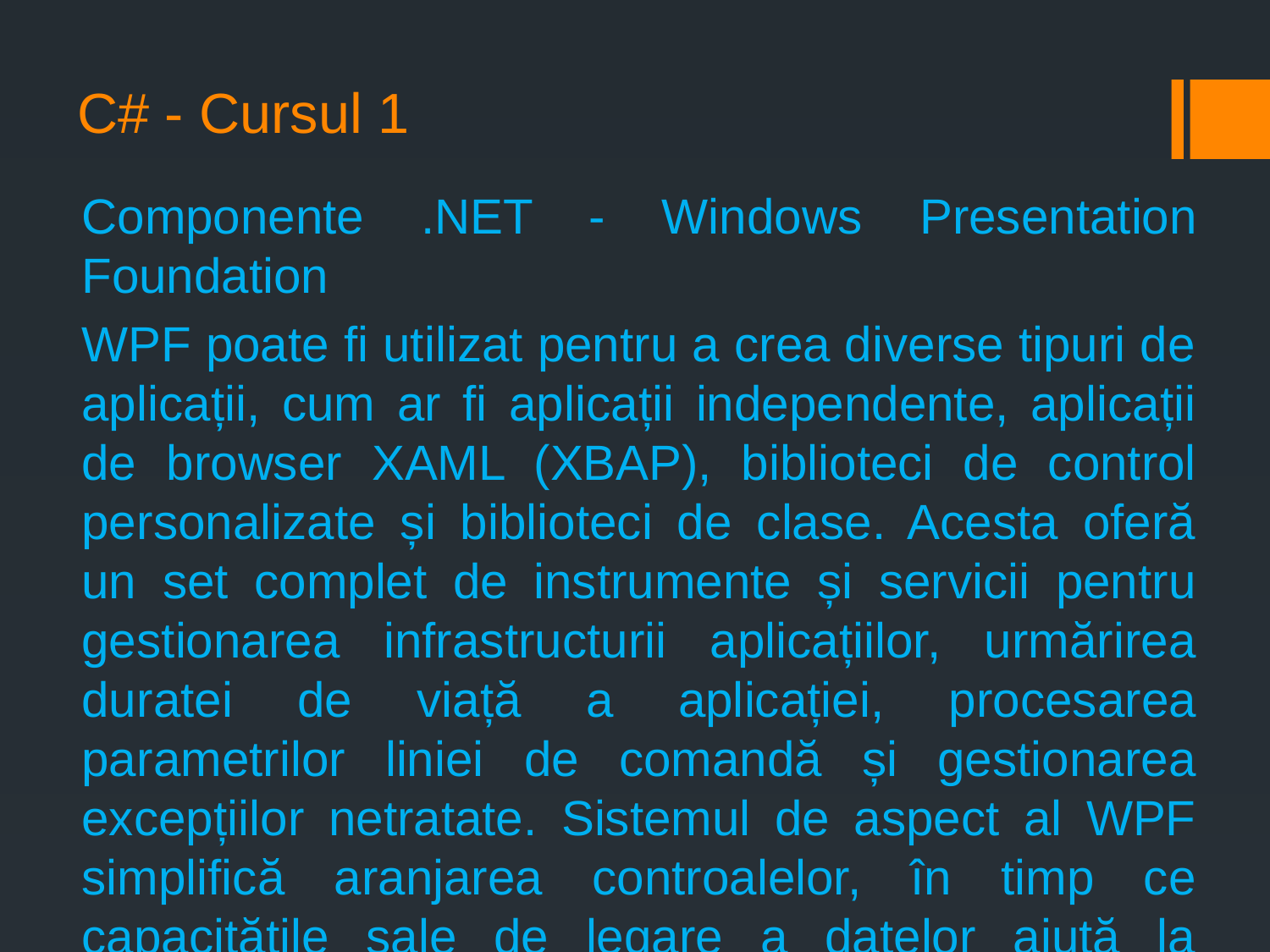

# C# - Cursul 1
Componente .NET - Windows Presentation Foundation
WPF poate fi utilizat pentru a crea diverse tipuri de aplicații, cum ar fi aplicații independente, aplicații de browser XAML (XBAP), biblioteci de control personalizate și biblioteci de clase. Acesta oferă un set complet de instrumente și servicii pentru gestionarea infrastructurii aplicațiilor, urmărirea duratei de viață a aplicației, procesarea parametrilor liniei de comandă și gestionarea excepțiilor netratate. Sistemul de aspect al WPF simplifică aranjarea controalelor, în timp ce capacitățile sale de legare a datelor ajută la integrarea eficientă a interfeței utilizator cu datele.